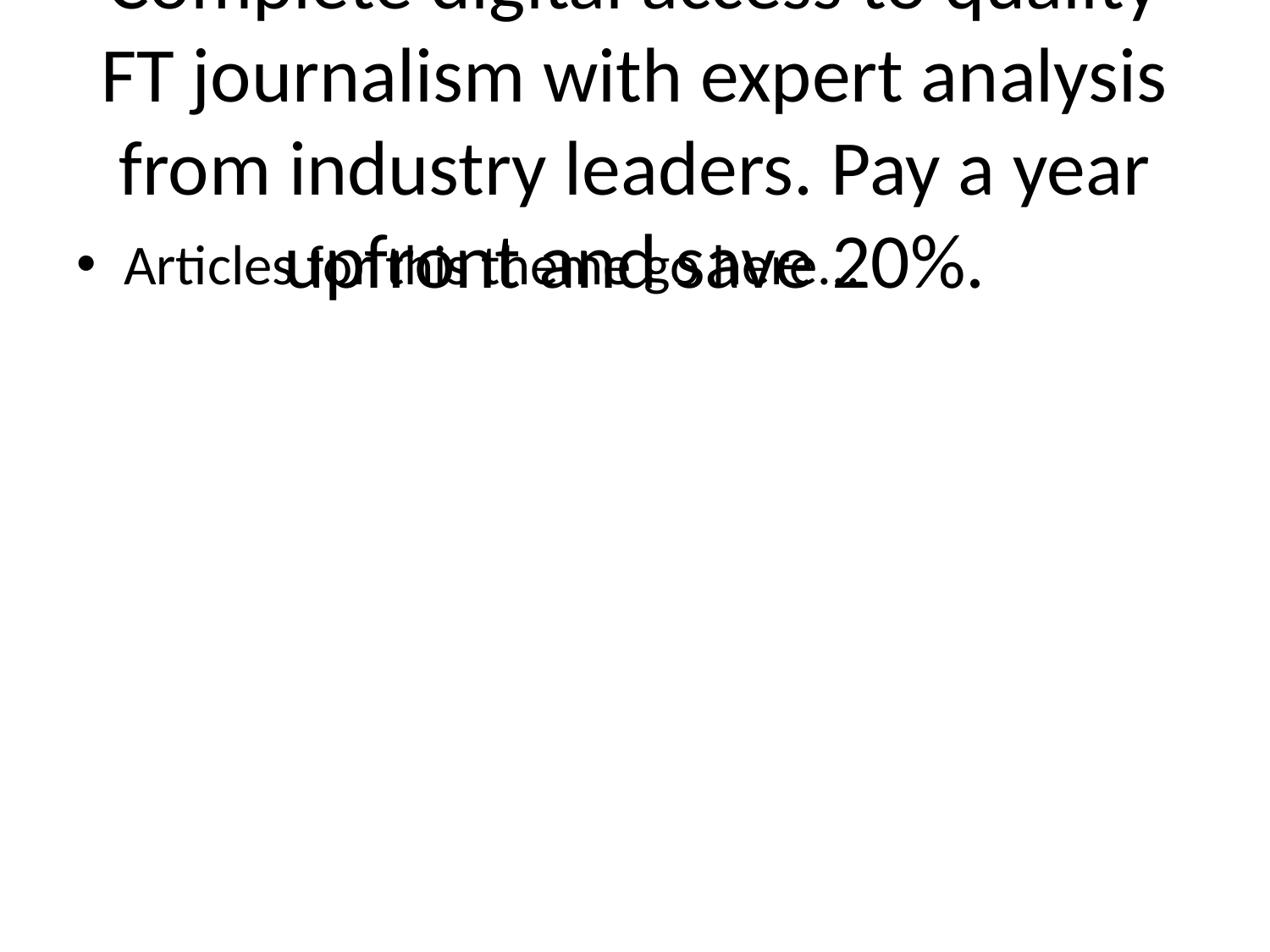

# Complete digital access to quality FT journalism with expert analysis from industry leaders. Pay a year upfront and save 20%.
Articles for this theme go here...